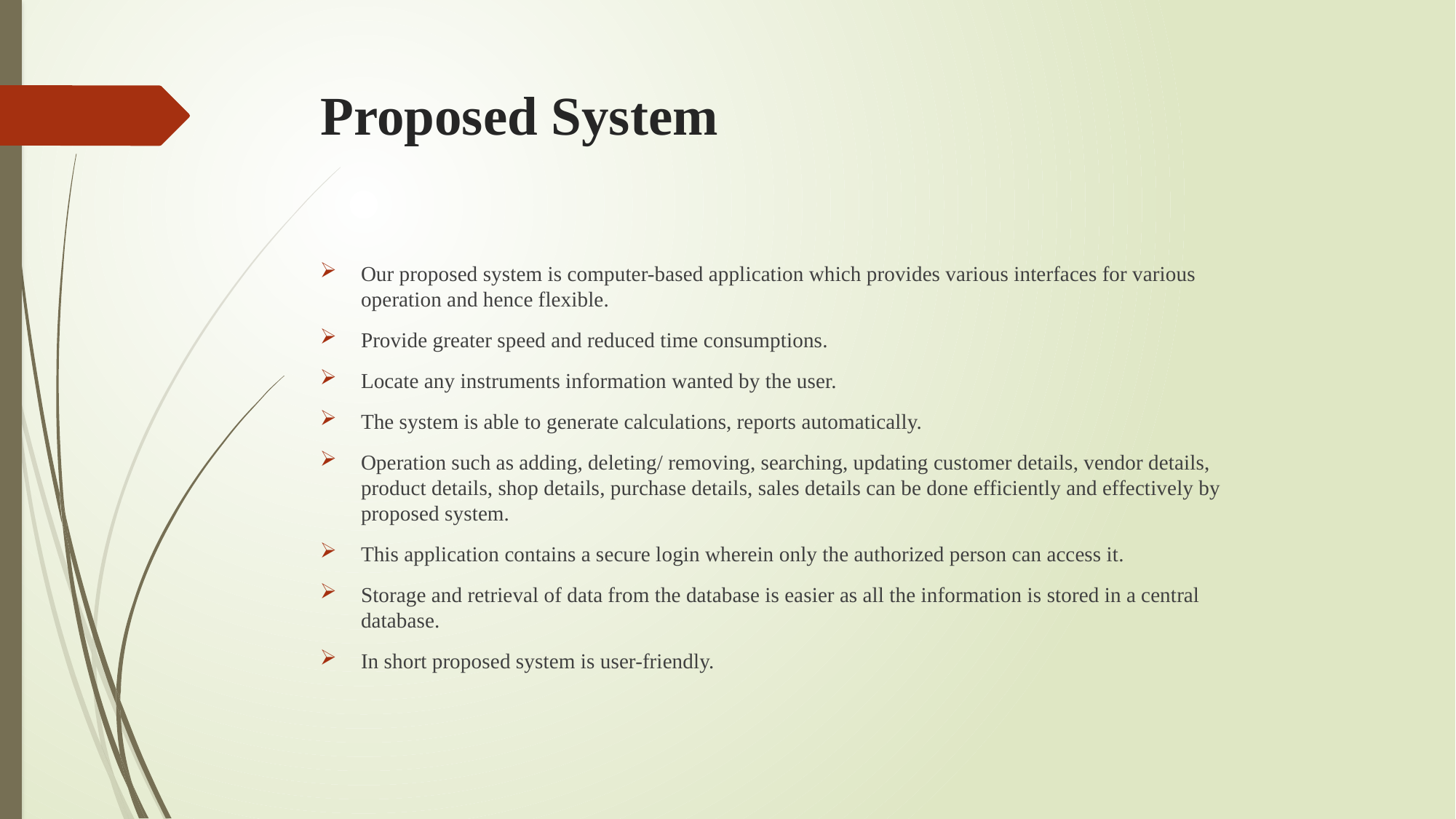

# Proposed System
Our proposed system is computer-based application which provides various interfaces for various operation and hence flexible.
Provide greater speed and reduced time consumptions.
Locate any instruments information wanted by the user.
The system is able to generate calculations, reports automatically.
Operation such as adding, deleting/ removing, searching, updating customer details, vendor details, product details, shop details, purchase details, sales details can be done efficiently and effectively by proposed system.
This application contains a secure login wherein only the authorized person can access it.
Storage and retrieval of data from the database is easier as all the information is stored in a central database.
In short proposed system is user-friendly.